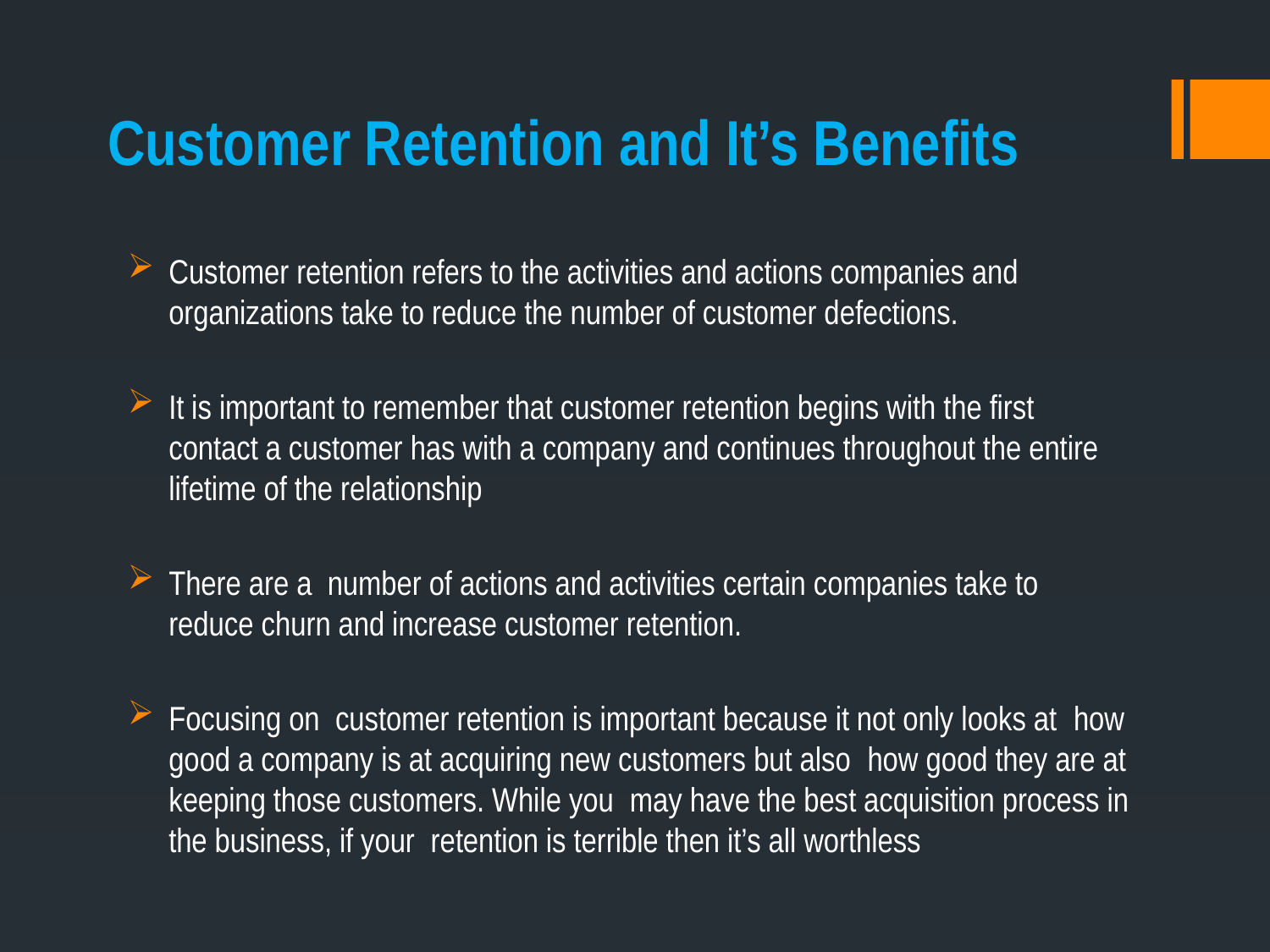

# Customer Retention and It’s Benefits

Customer retention refers to the activities and actions companies and organizations take to reduce the number of customer defections.

It is important to remember that customer retention begins with the first contact a customer has with a company and continues throughout the entire lifetime of the relationship

There are a  number of actions and activities certain companies take to  reduce churn and increase customer retention.

Focusing on  customer retention is important because it not only looks at  how good a company is at acquiring new customers but also  how good they are at keeping those customers. While you  may have the best acquisition process in the business, if your  retention is terrible then it’s all worthless